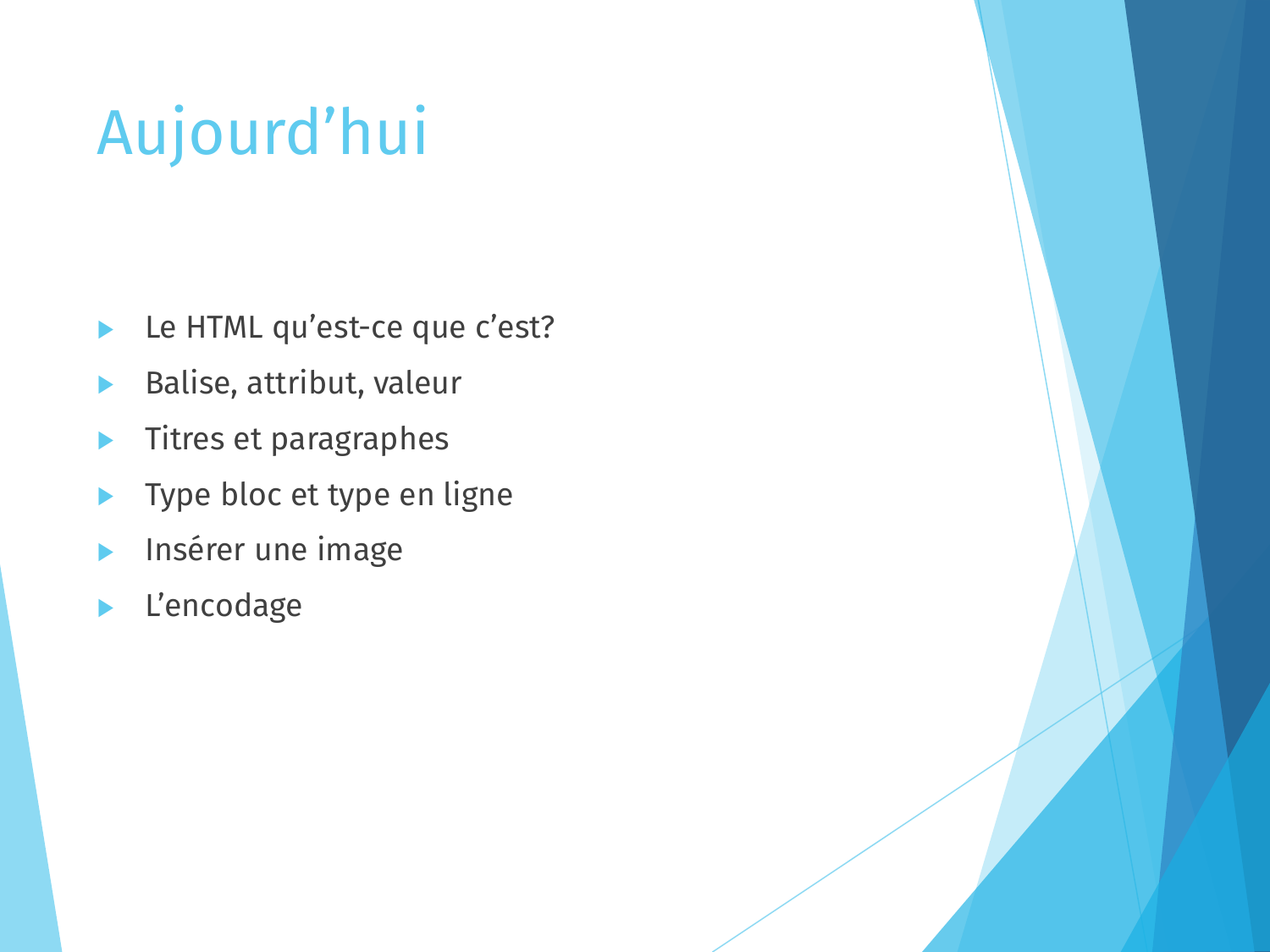

# Aujourd’hui
Le HTML qu’est-ce que c’est?
Balise, attribut, valeur
Titres et paragraphes
Type bloc et type en ligne
Insérer une image
L’encodage